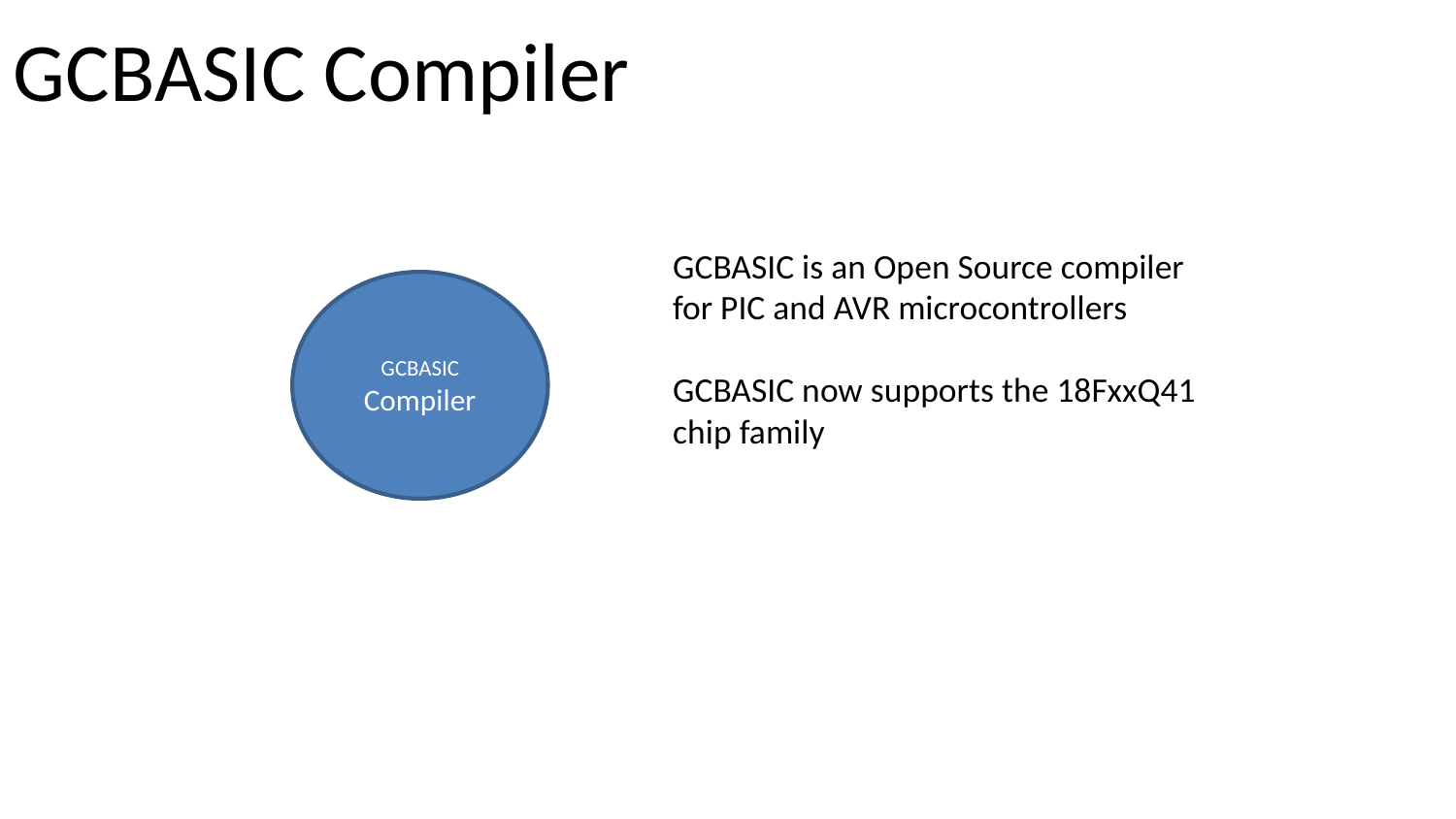

# GCBASIC Compiler
GCBASIC is an Open Source compiler for PIC and AVR microcontrollers

GCBASIC now supports the 18FxxQ41 chip family
GCBASIC Compiler